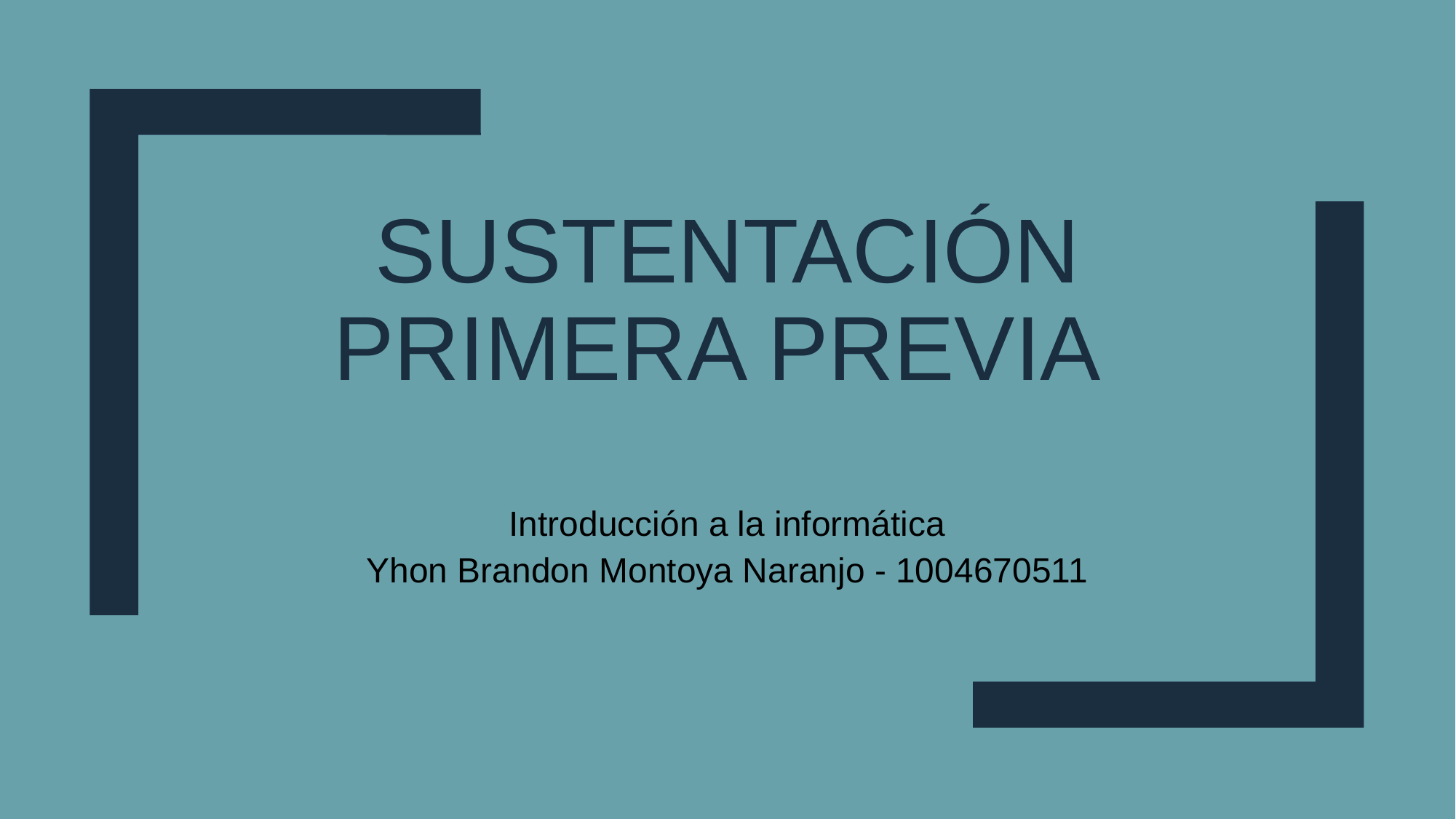

# Sustentación Primera Previa
Introducción a la informática
Yhon Brandon Montoya Naranjo - 1004670511